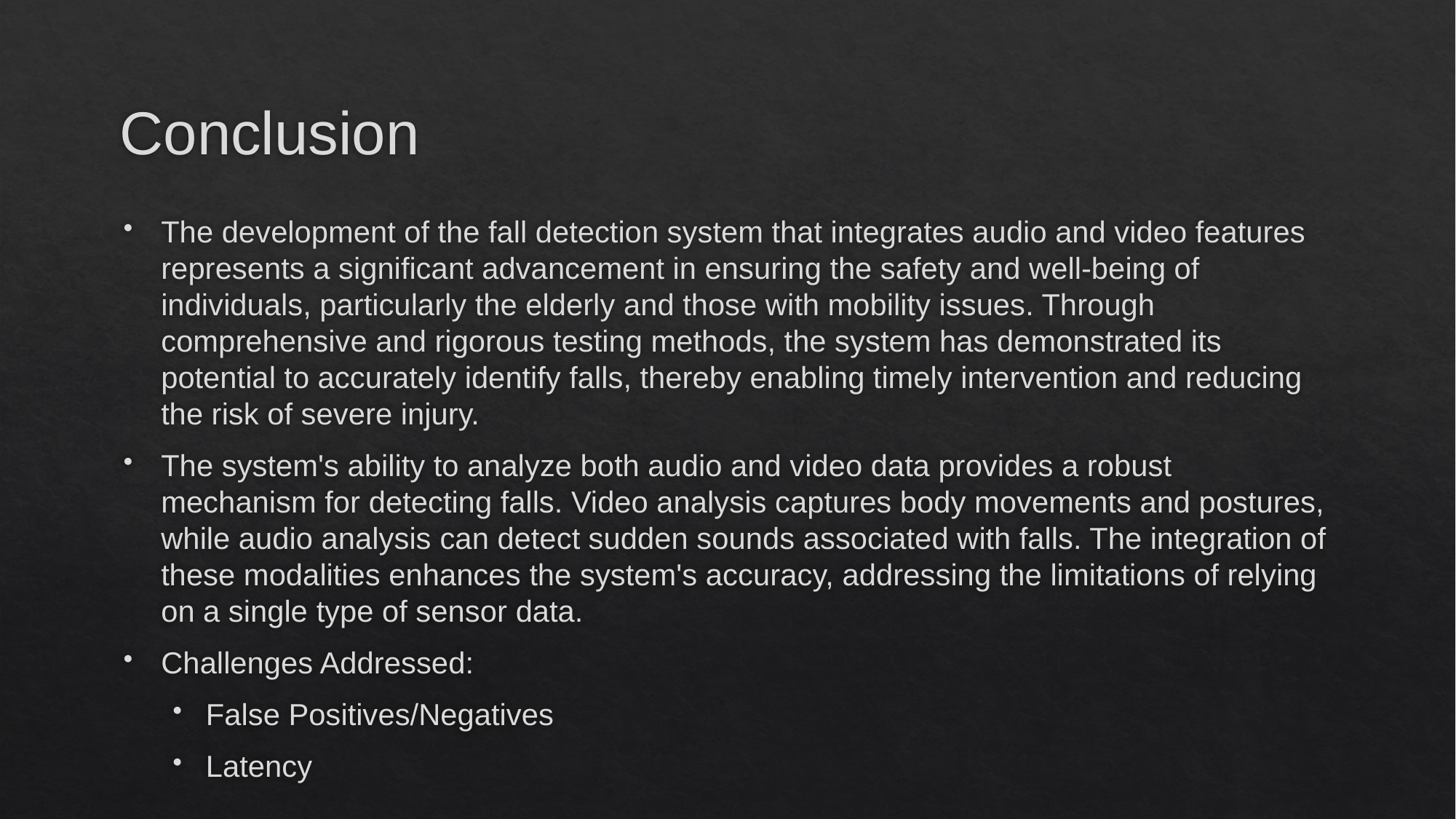

# Conclusion
The development of the fall detection system that integrates audio and video features represents a significant advancement in ensuring the safety and well-being of individuals, particularly the elderly and those with mobility issues. Through comprehensive and rigorous testing methods, the system has demonstrated its potential to accurately identify falls, thereby enabling timely intervention and reducing the risk of severe injury.
The system's ability to analyze both audio and video data provides a robust mechanism for detecting falls. Video analysis captures body movements and postures, while audio analysis can detect sudden sounds associated with falls. The integration of these modalities enhances the system's accuracy, addressing the limitations of relying on a single type of sensor data.
Challenges Addressed:
False Positives/Negatives
Latency